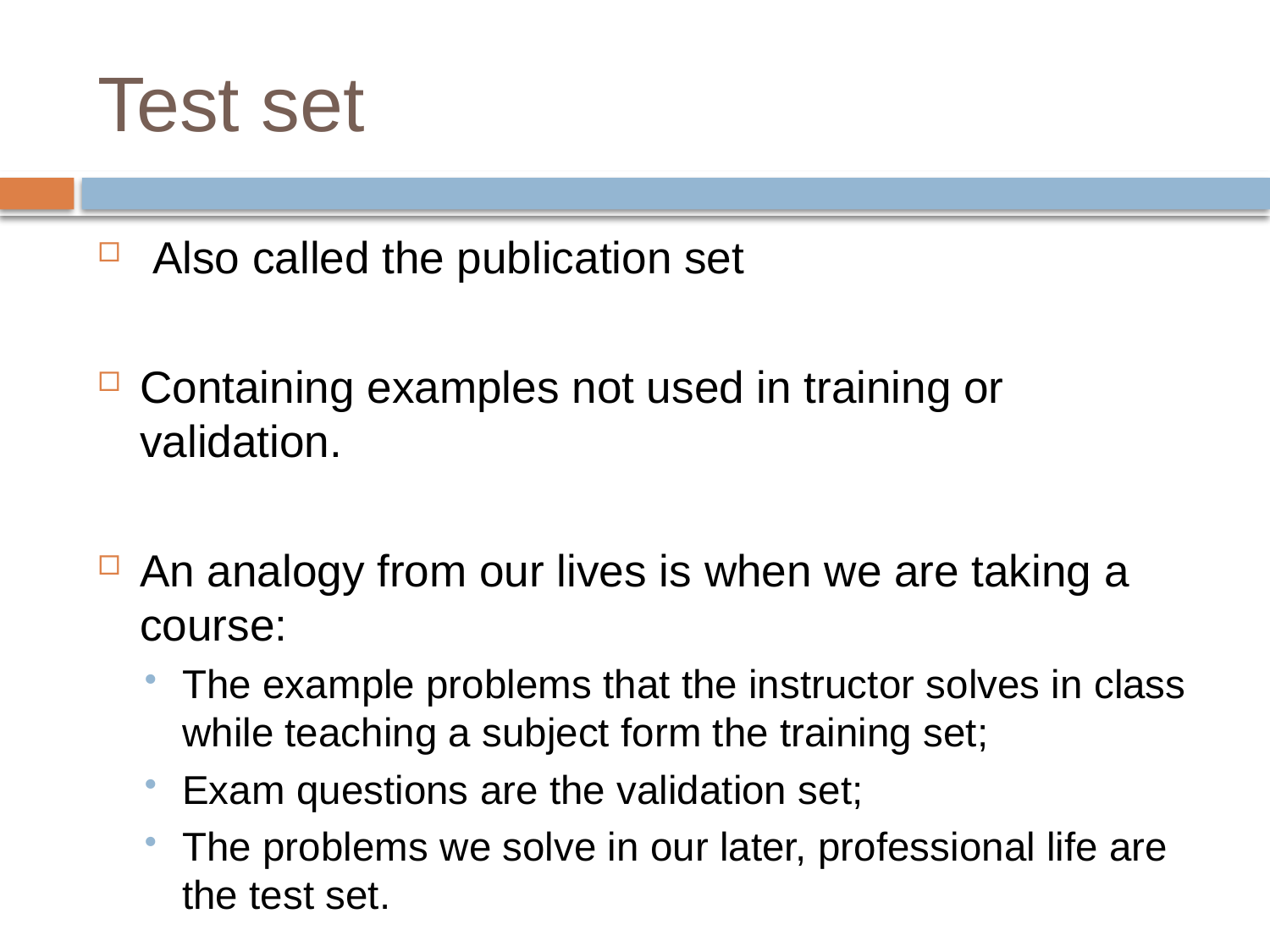

# Test set
 Also called the publication set

Containing examples not used in training or validation.

An analogy from our lives is when we are taking a course:
The example problems that the instructor solves in class while teaching a subject form the training set;
Exam questions are the validation set;
The problems we solve in our later, professional life are the test set.